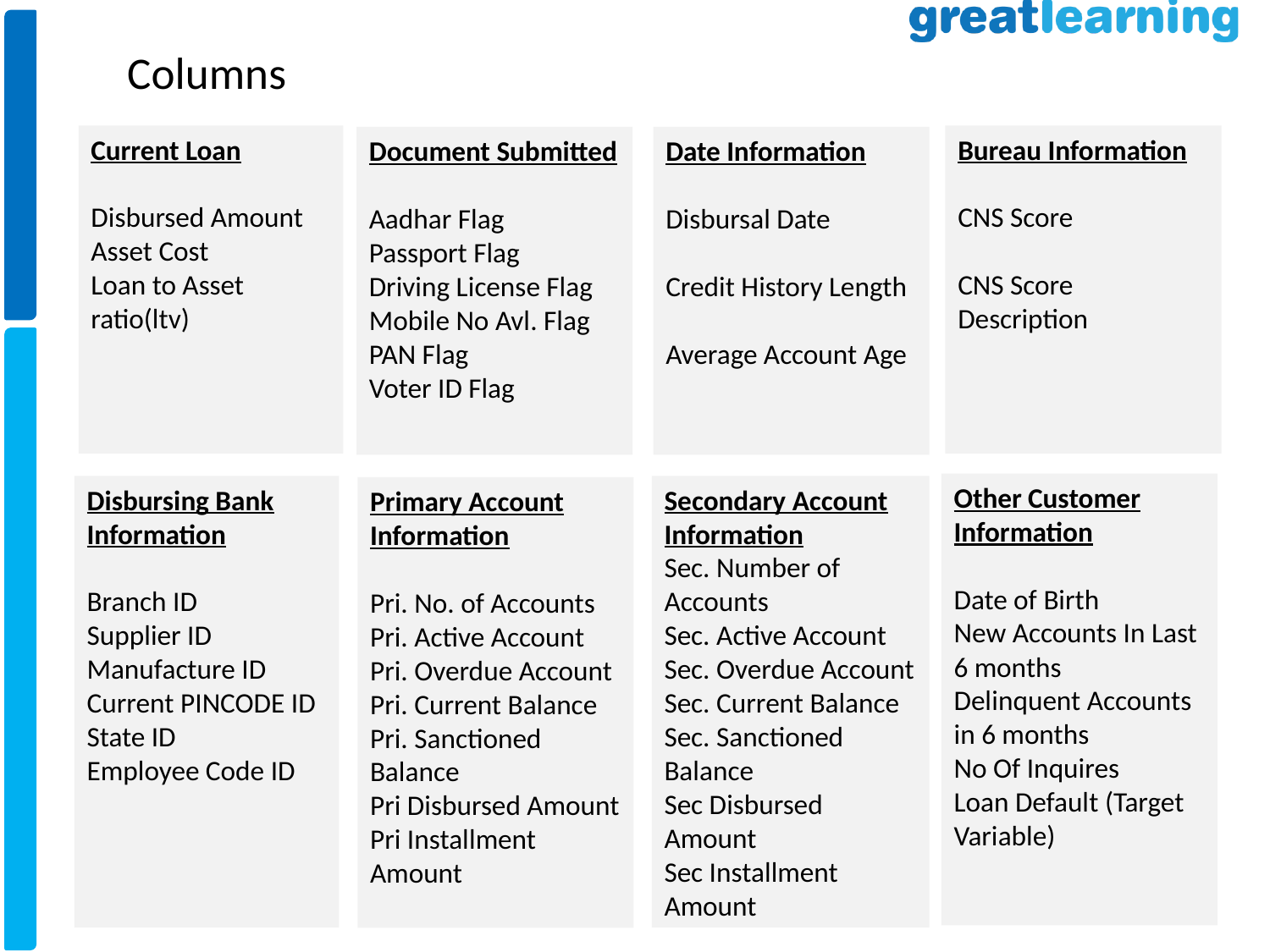

# Columns
Current Loan

Disbursed Amount
Asset Cost
Loan to Asset ratio(ltv)
Bureau Information

CNS Score

CNS Score Description

Document Submitted

Aadhar Flag
Passport Flag
Driving License Flag
Mobile No Avl. Flag
PAN Flag
Voter ID Flag
Date Information

Disbursal Date

Credit History Length

Average Account Age

Other Customer Information

Date of Birth
New Accounts In Last 6 months
Delinquent Accounts in 6 months
No Of Inquires
Loan Default (Target Variable)

Secondary Account Information
Sec. Number of Accounts
Sec. Active Account
Sec. Overdue Account
Sec. Current Balance
Sec. Sanctioned Balance
Sec Disbursed Amount
Sec Installment Amount

Disbursing Bank Information

Branch ID
Supplier ID
Manufacture ID
Current PINCODE ID
State ID
Employee Code ID

Primary Account Information

Pri. No. of Accounts
Pri. Active Account
Pri. Overdue Account
Pri. Current Balance
Pri. Sanctioned Balance
Pri Disbursed Amount
Pri Installment Amount